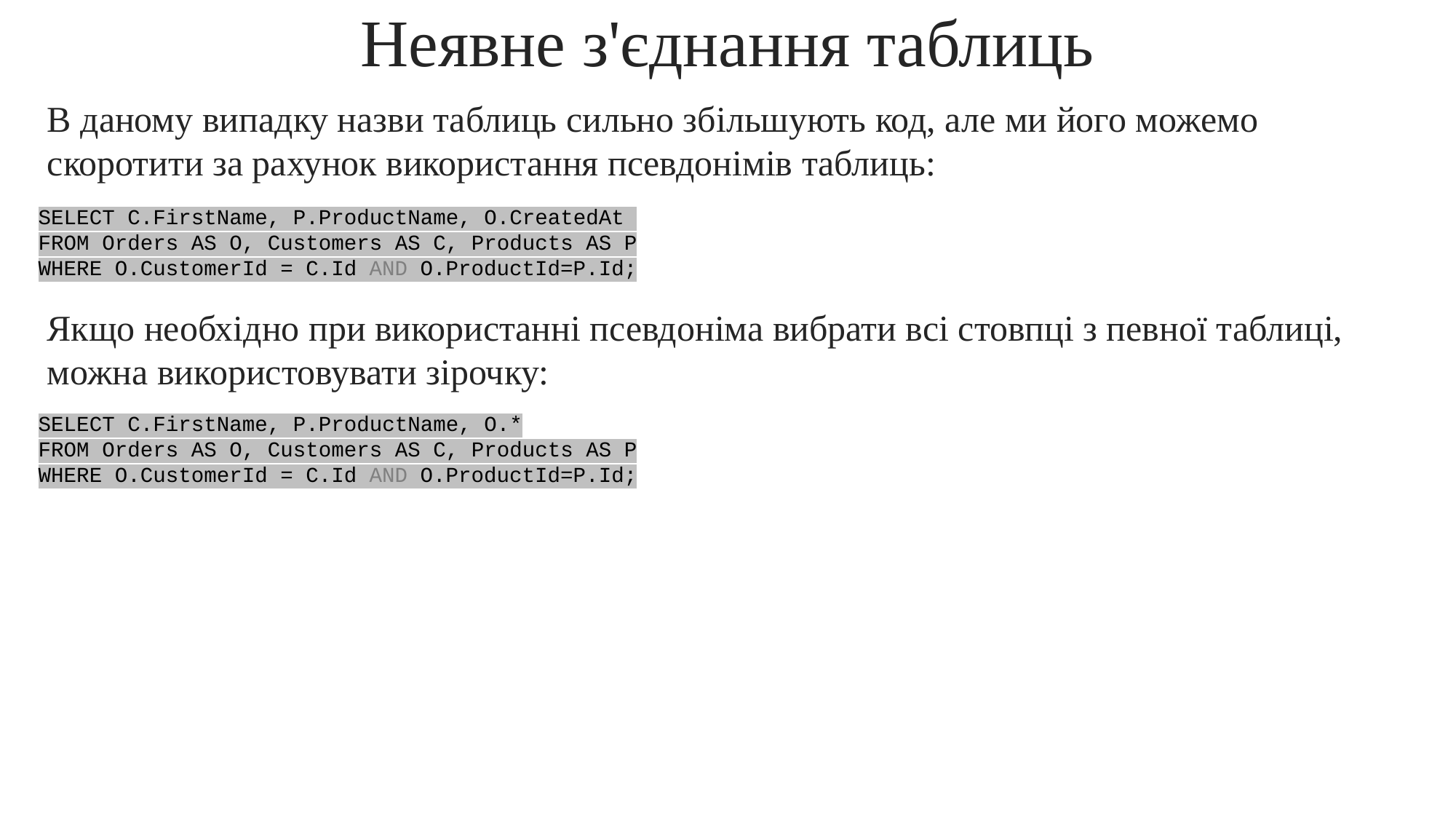

Неявне з'єднання таблиць
В даному випадку назви таблиць сильно збільшують код, але ми його можемо скоротити за рахунок використання псевдонімів таблиць:
SELECT C.FirstName, P.ProductName, O.CreatedAt
FROM Orders AS O, Customers AS C, Products AS P
WHERE O.CustomerId = C.Id AND O.ProductId=P.Id;
Якщо необхідно при використанні псевдоніма вибрати всі стовпці з певної таблиці, можна використовувати зірочку:
SELECT C.FirstName, P.ProductName, O.*
FROM Orders AS O, Customers AS C, Products AS P
WHERE O.CustomerId = C.Id AND O.ProductId=P.Id;